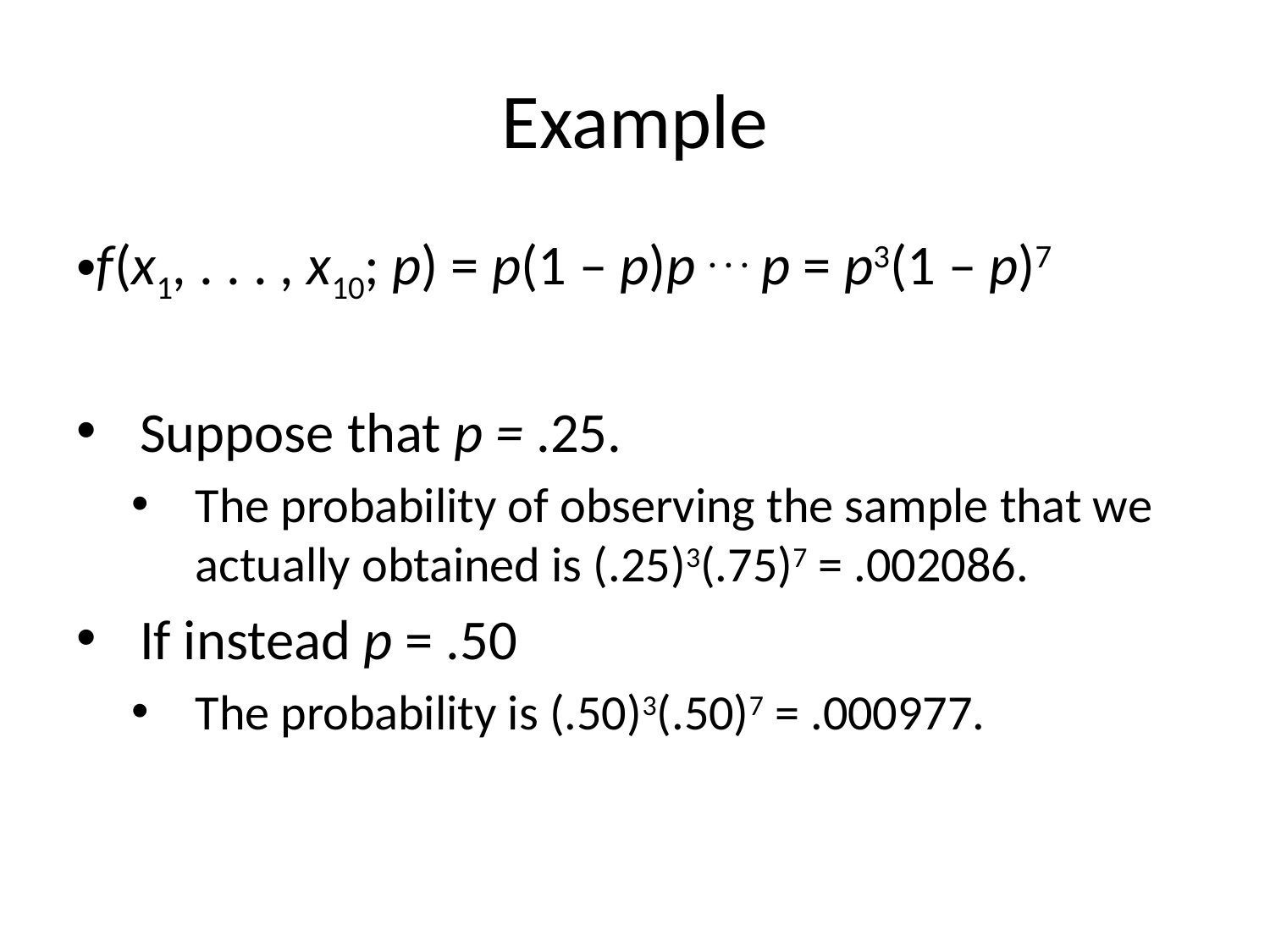

# Example
f (x1, . . . , x10; p) = p(1 – p)p . . . p = p3(1 – p)7

Suppose that p = .25.
The probability of observing the sample that we actually obtained is (.25)3(.75)7 = .002086.
If instead p = .50
The probability is (.50)3(.50)7 = .000977.